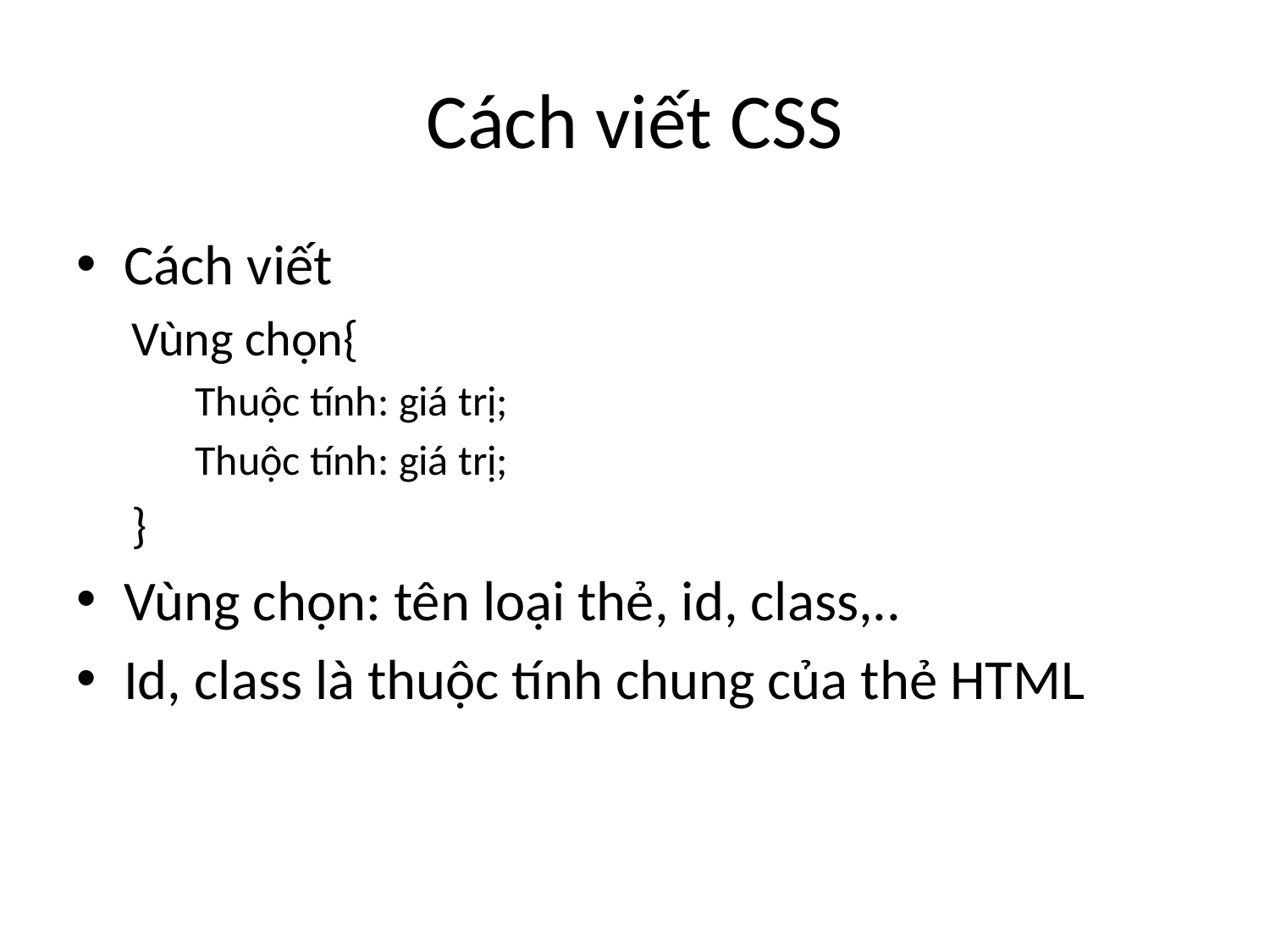

# Cách viết CSS
Cách viết
Vùng chọn{
Thuộc tính: giá trị;
Thuộc tính: giá trị;
}
Vùng chọn: tên loại thẻ, id, class,..
Id, class là thuộc tính chung của thẻ HTML